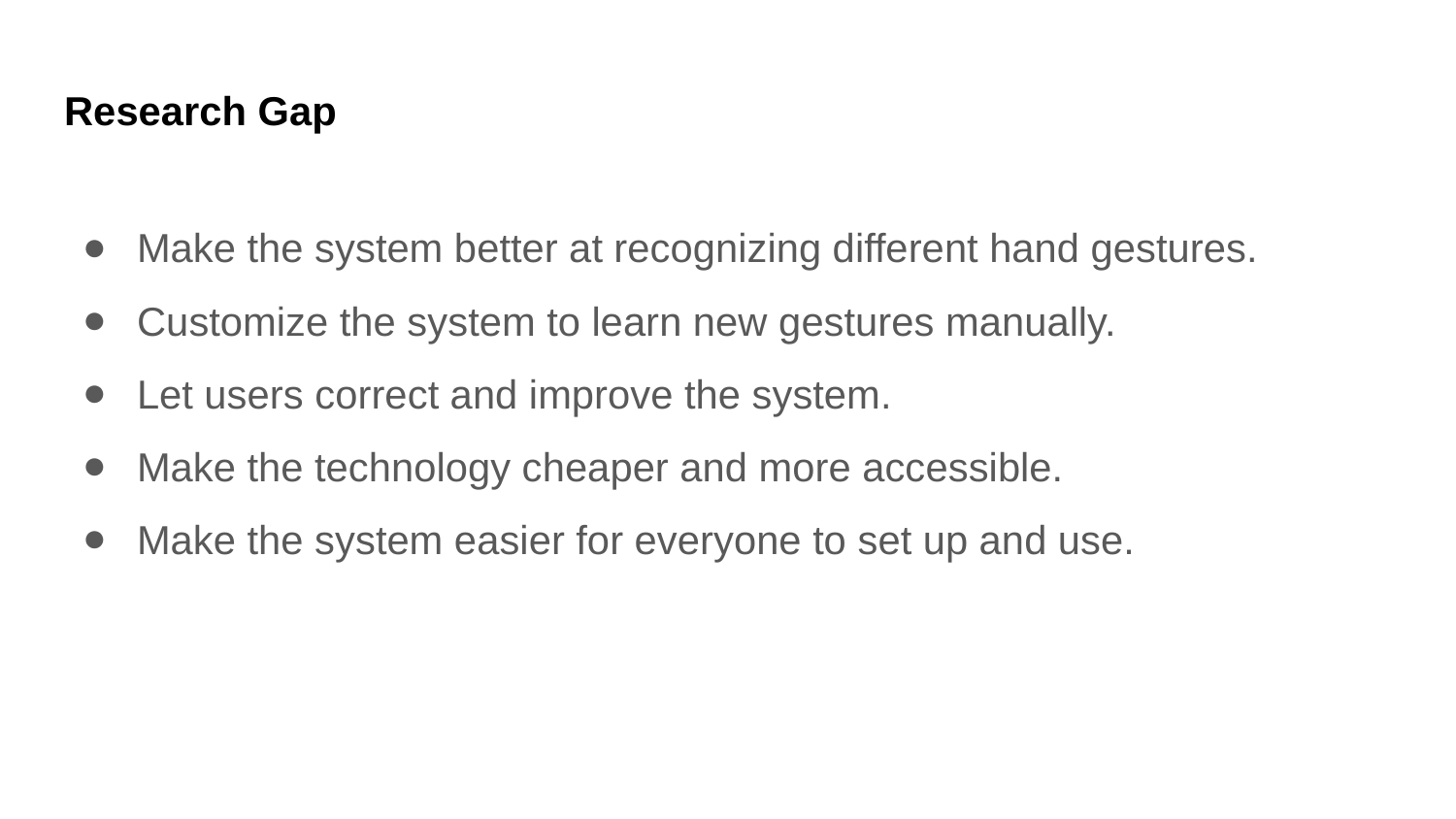

# Research Gap
Make the system better at recognizing different hand gestures.
Customize the system to learn new gestures manually.
Let users correct and improve the system.
Make the technology cheaper and more accessible.
Make the system easier for everyone to set up and use.